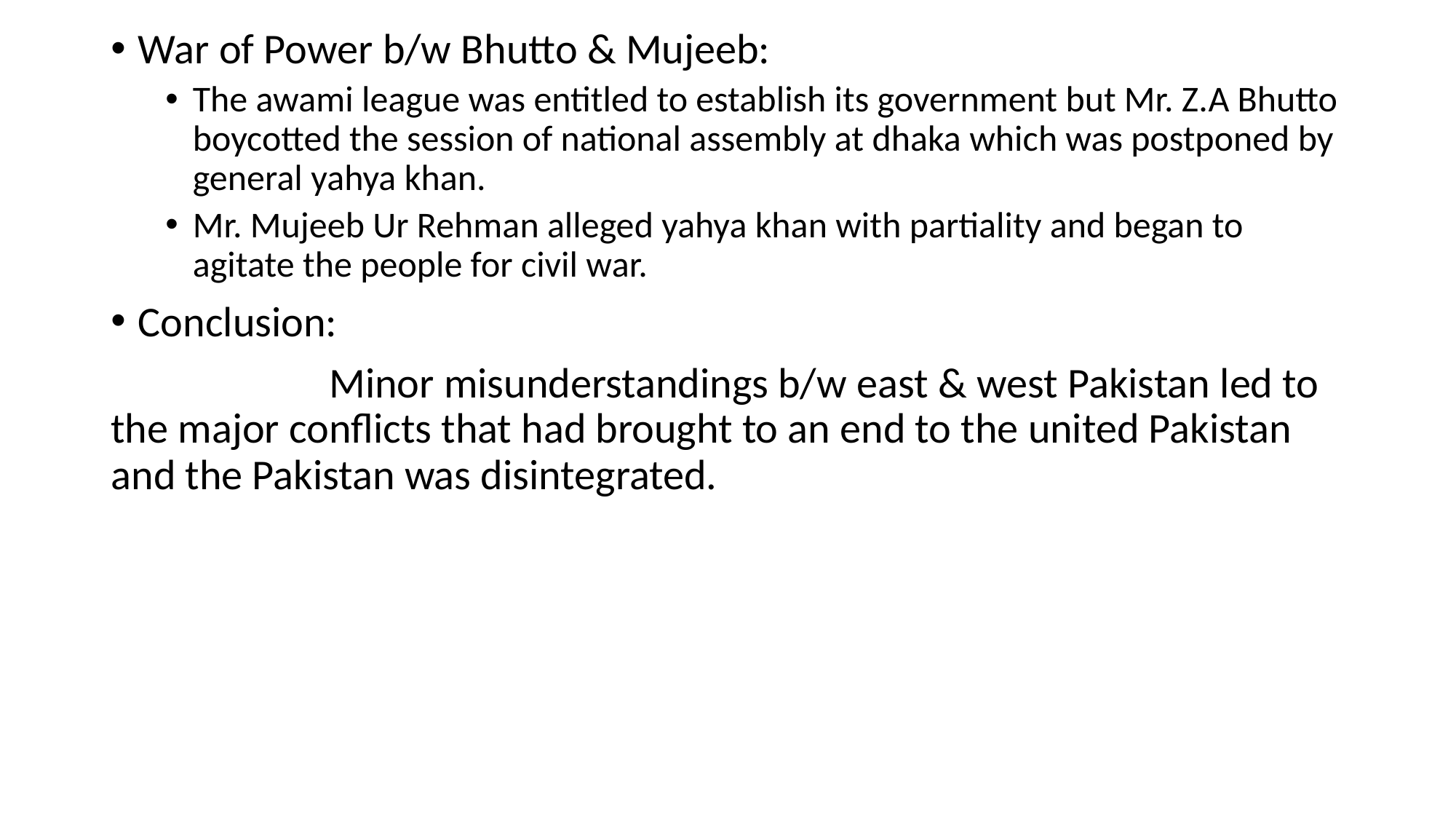

War of Power b/w Bhutto & Mujeeb:
The awami league was entitled to establish its government but Mr. Z.A Bhutto boycotted the session of national assembly at dhaka which was postponed by general yahya khan.
Mr. Mujeeb Ur Rehman alleged yahya khan with partiality and began to agitate the people for civil war.
Conclusion:
		Minor misunderstandings b/w east & west Pakistan led to the major conflicts that had brought to an end to the united Pakistan and the Pakistan was disintegrated.